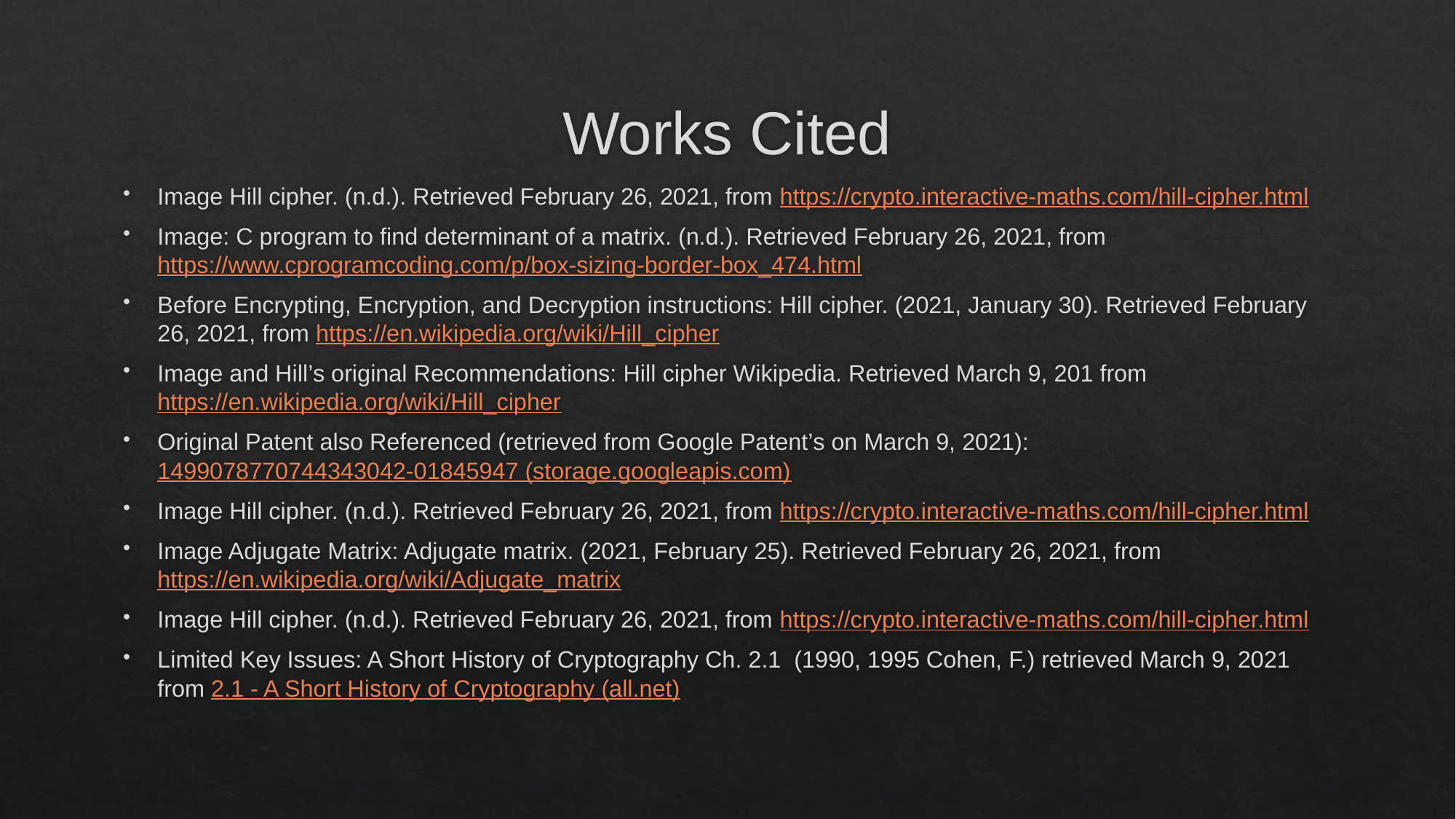

# Works Cited
Image Hill cipher. (n.d.). Retrieved February 26, 2021, from https://crypto.interactive-maths.com/hill-cipher.html
Image: C program to find determinant of a matrix. (n.d.). Retrieved February 26, 2021, from https://www.cprogramcoding.com/p/box-sizing-border-box_474.html
Before Encrypting, Encryption, and Decryption instructions: Hill cipher. (2021, January 30). Retrieved February 26, 2021, from https://en.wikipedia.org/wiki/Hill_cipher
Image and Hill’s original Recommendations: Hill cipher Wikipedia. Retrieved March 9, 201 from https://en.wikipedia.org/wiki/Hill_cipher
Original Patent also Referenced (retrieved from Google Patent’s on March 9, 2021): 1499078770744343042-01845947 (storage.googleapis.com)
Image Hill cipher. (n.d.). Retrieved February 26, 2021, from https://crypto.interactive-maths.com/hill-cipher.html
Image Adjugate Matrix: Adjugate matrix. (2021, February 25). Retrieved February 26, 2021, from https://en.wikipedia.org/wiki/Adjugate_matrix
Image Hill cipher. (n.d.). Retrieved February 26, 2021, from https://crypto.interactive-maths.com/hill-cipher.html
Limited Key Issues: A Short History of Cryptography Ch. 2.1  (1990, 1995 Cohen, F.) retrieved March 9, 2021 from 2.1 - A Short History of Cryptography (all.net)